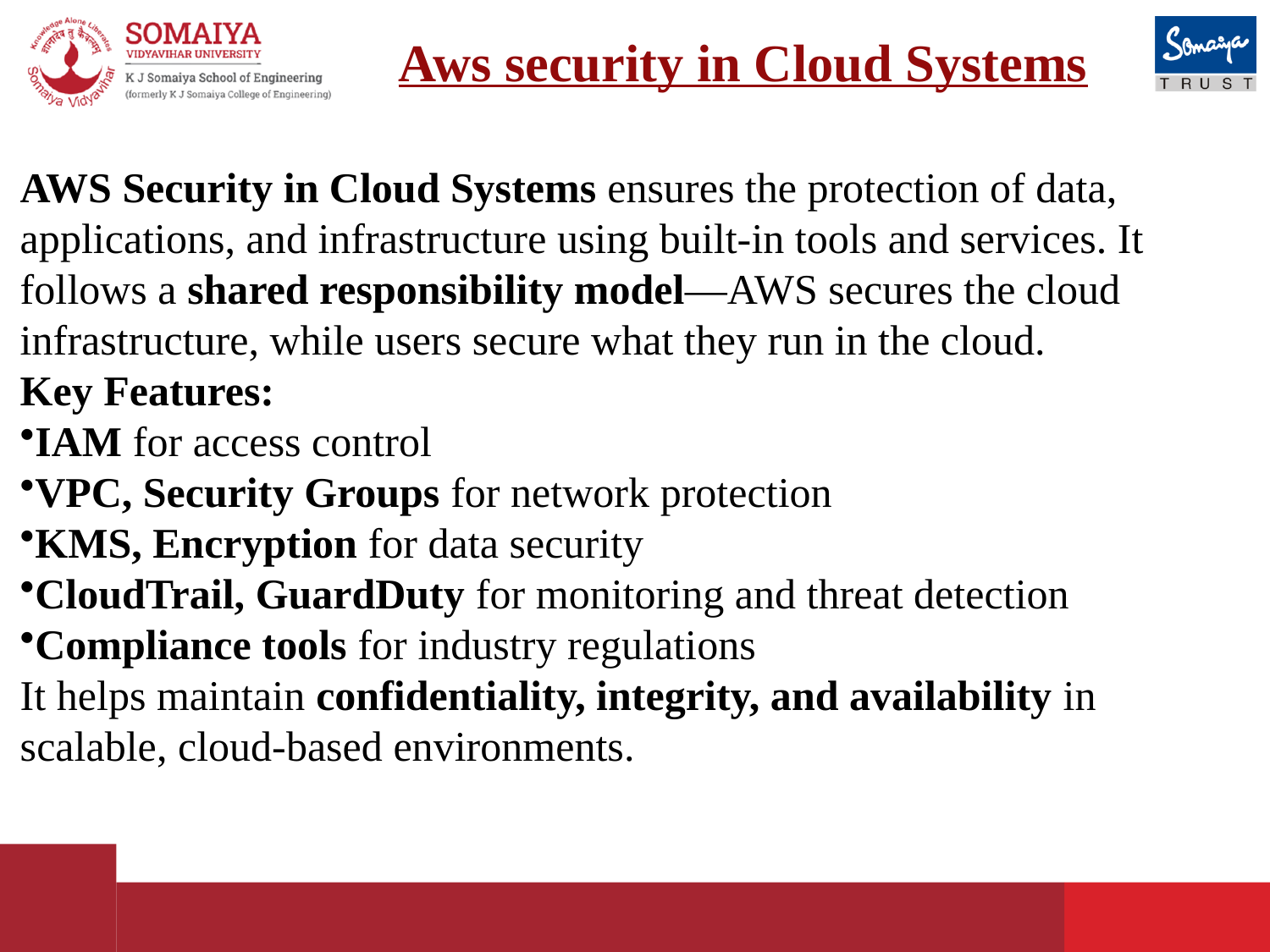

# Aws security in Cloud Systems
AWS Security in Cloud Systems ensures the protection of data, applications, and infrastructure using built-in tools and services. It follows a shared responsibility model—AWS secures the cloud infrastructure, while users secure what they run in the cloud.
Key Features:
IAM for access control
VPC, Security Groups for network protection
KMS, Encryption for data security
CloudTrail, GuardDuty for monitoring and threat detection
Compliance tools for industry regulations
It helps maintain confidentiality, integrity, and availability in scalable, cloud-based environments.